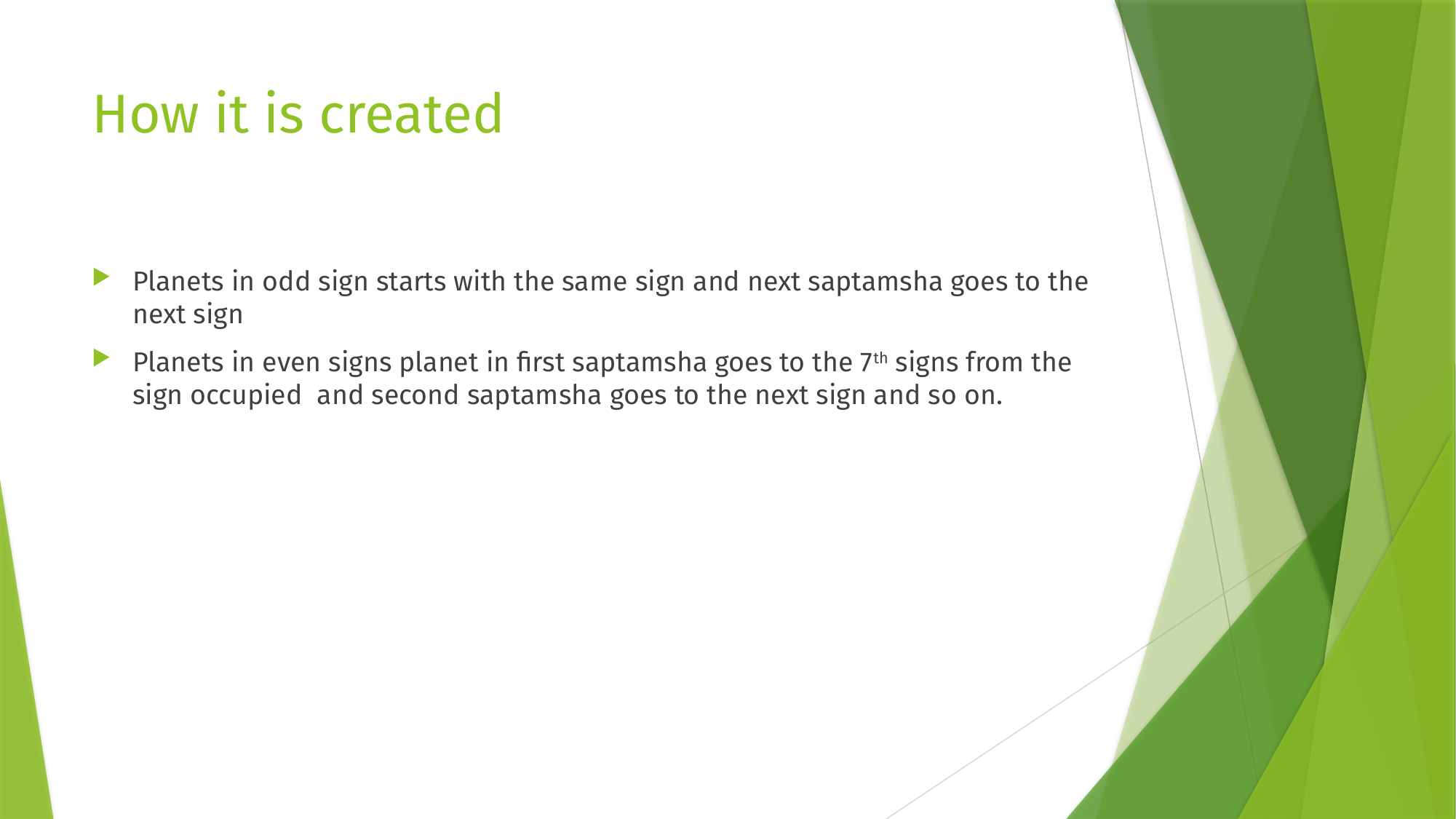

# How it is created
Planets in odd sign starts with the same sign and next saptamsha goes to the next sign
Planets in even signs planet in first saptamsha goes to the 7th signs from the sign occupied  and second saptamsha goes to the next sign and so on.